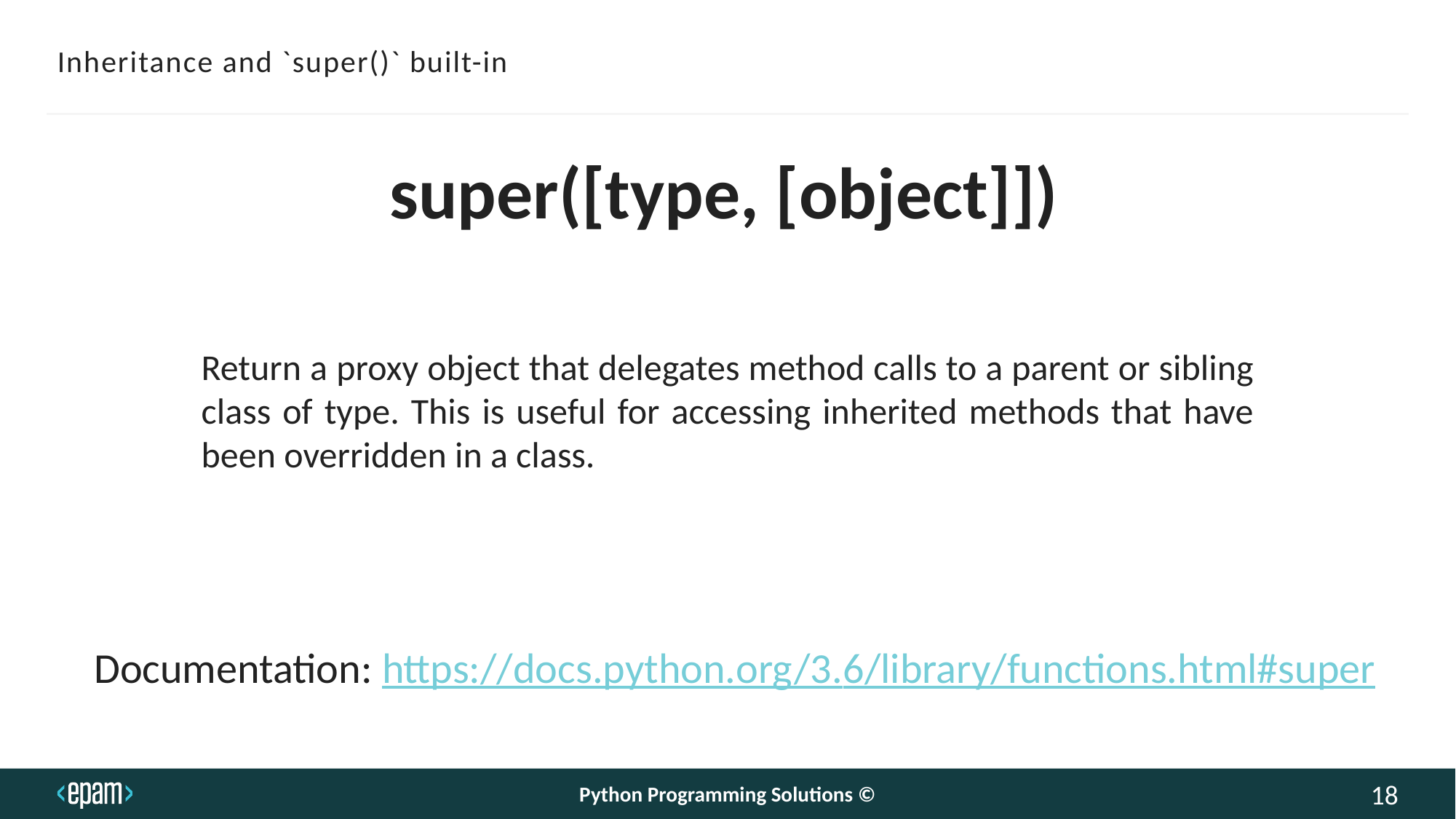

# Inheritance and `super()` built-in
super([type, [object]])

Return a proxy object that delegates method calls to a parent or sibling class of type. This is useful for accessing inherited methods that have been overridden in a class.
Documentation: https://docs.python.org/3.6/library/functions.html#super
Python Programming Solutions ©
18